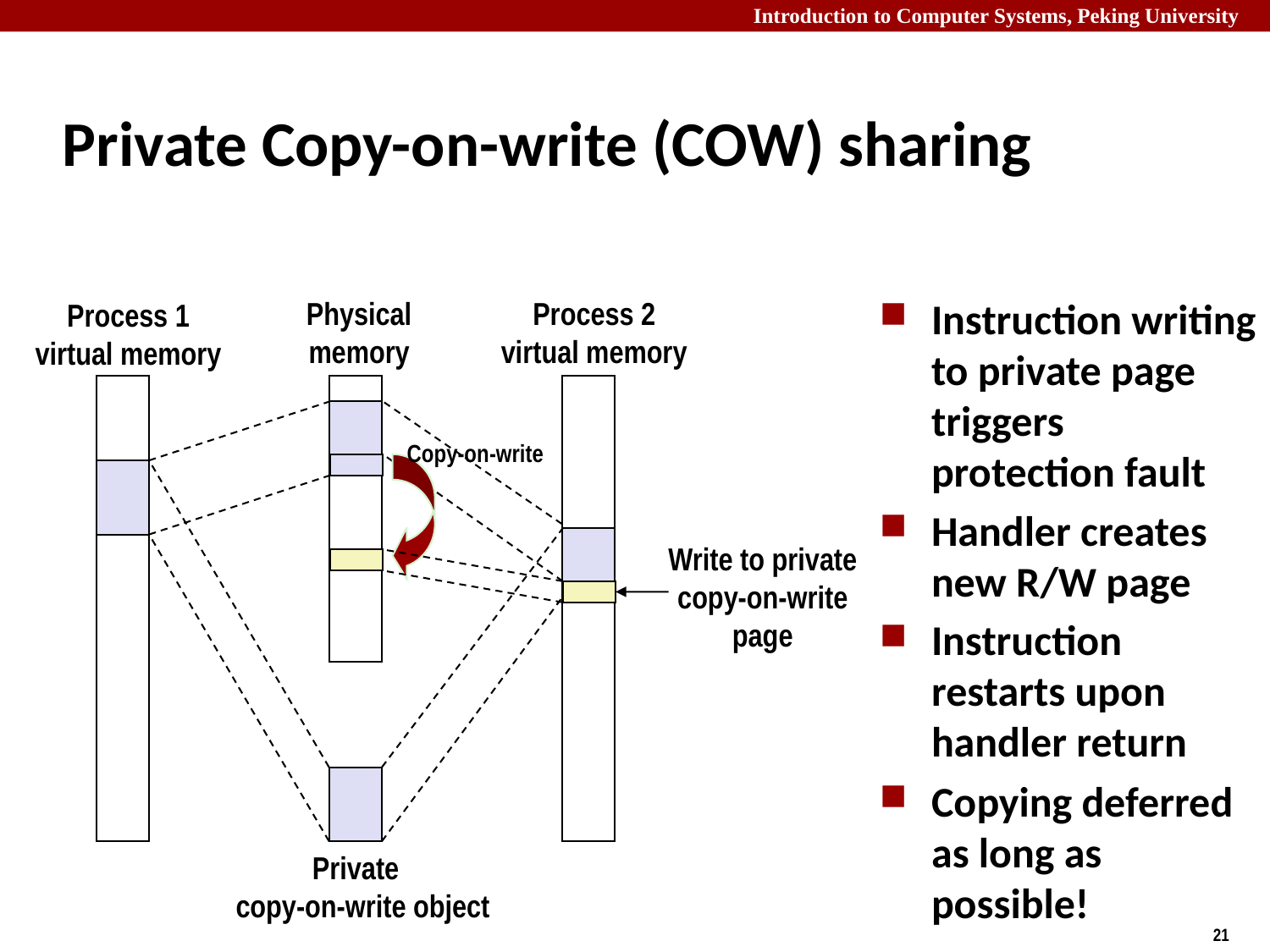

# Private Copy-on-write (COW) sharing
Instruction writing to private page triggers protection fault
Handler creates new R/W page
Instruction restarts upon handler return
Copying deferred as long as possible!
Physical
memory
Process 2
virtual memory
Process 1
virtual memory

Copy-on-write

Write to private
copy-on-write
page

Private
copy-on-write object